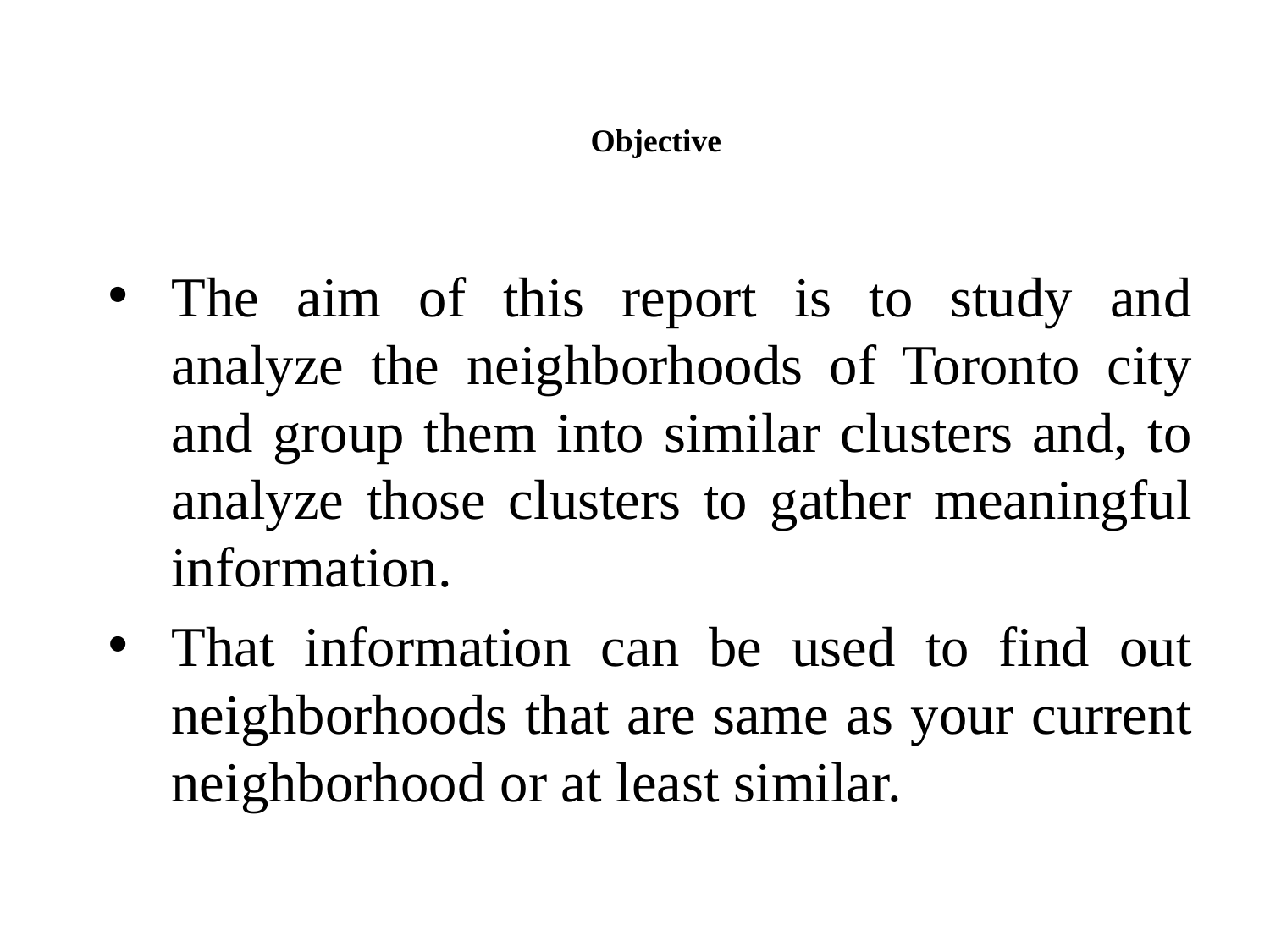

# Objective
The aim of this report is to study and analyze the neighborhoods of Toronto city and group them into similar clusters and, to analyze those clusters to gather meaningful information.
That information can be used to find out neighborhoods that are same as your current neighborhood or at least similar.